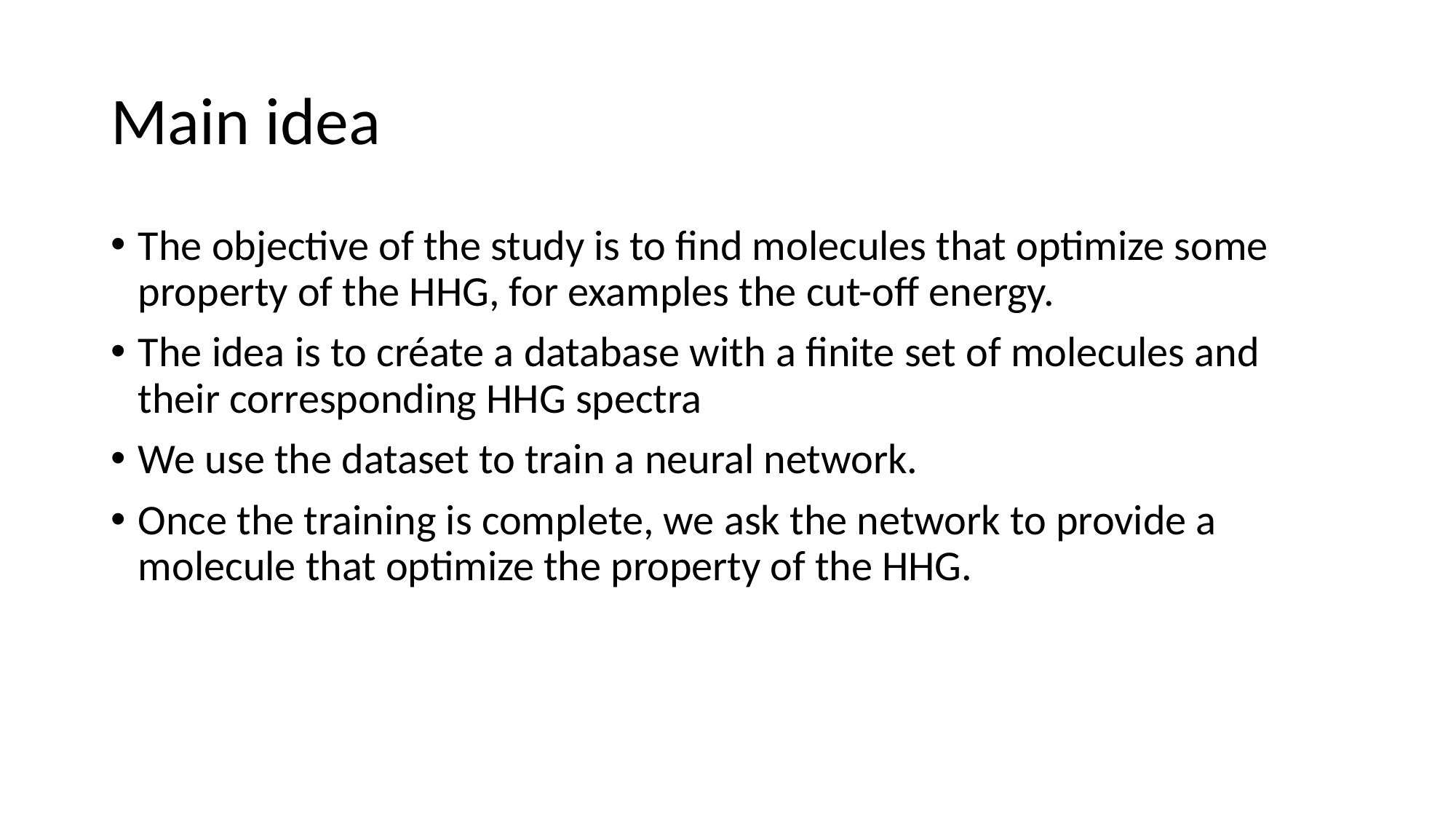

# Main idea
The objective of the study is to find molecules that optimize some property of the HHG, for examples the cut-off energy.
The idea is to créate a database with a finite set of molecules and their corresponding HHG spectra
We use the dataset to train a neural network.
Once the training is complete, we ask the network to provide a molecule that optimize the property of the HHG.